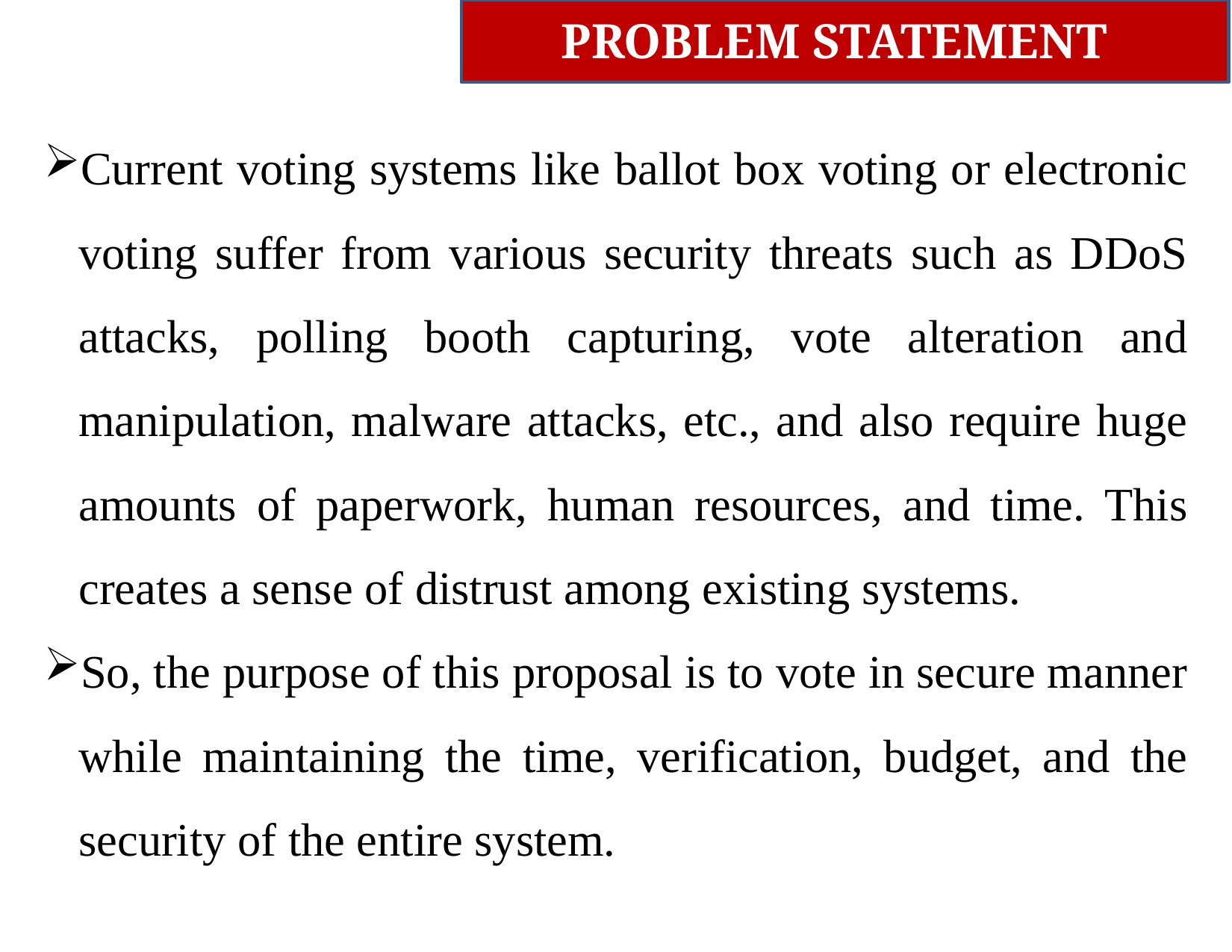

# PROBLEM STATEMENT
Current voting systems like ballot box voting or electronic voting suffer from various security threats such as DDoS attacks, polling booth capturing, vote alteration and manipulation, malware attacks, etc., and also require huge amounts of paperwork, human resources, and time. This creates a sense of distrust among existing systems.
So, the purpose of this proposal is to vote in secure manner while maintaining the time, verification, budget, and the security of the entire system.